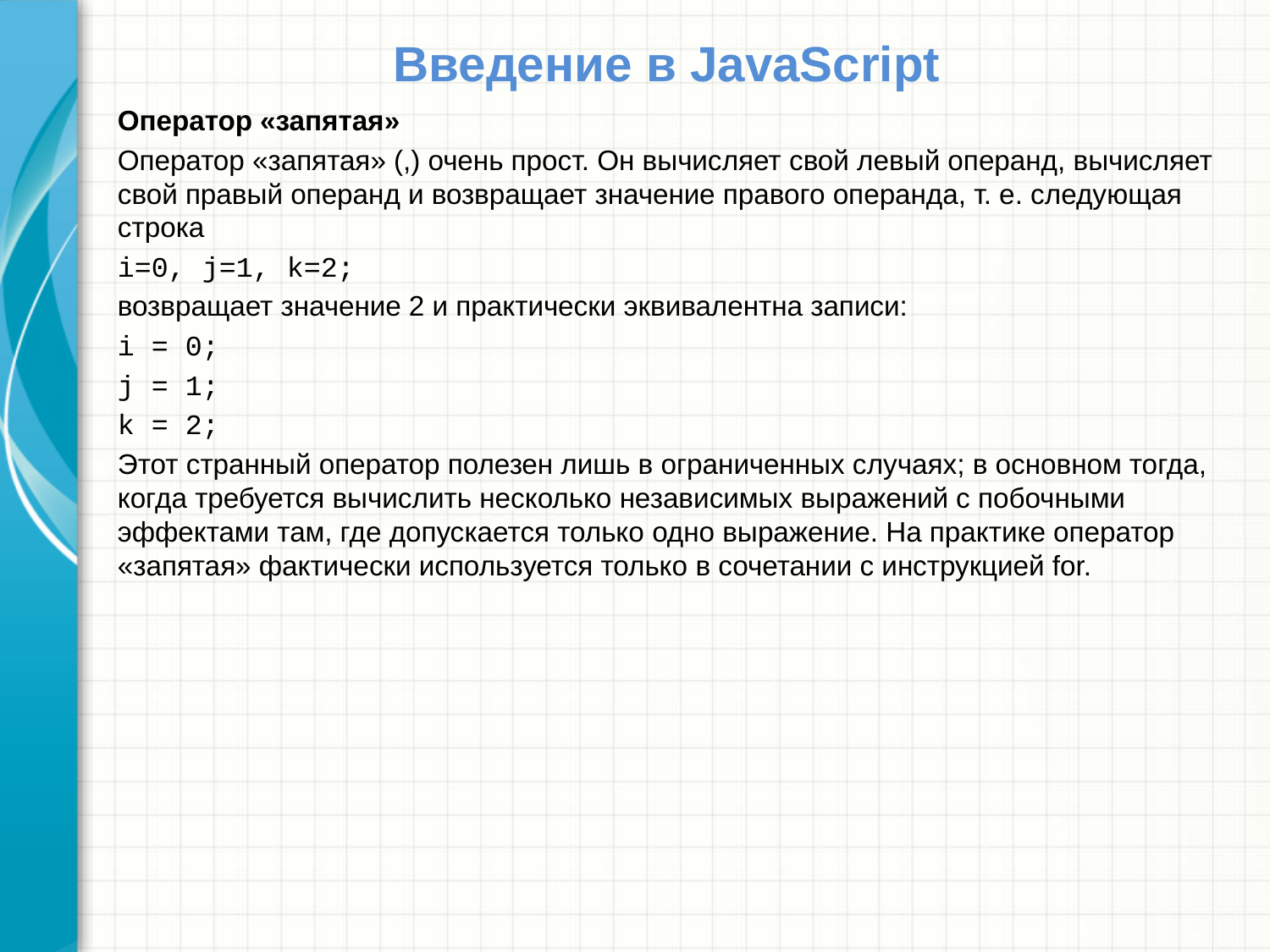

# Введение в JavaScript
Оператор «запятая»
Оператор «запятая» (,) очень прост. Он вычисляет свой левый операнд, вычисляет свой правый операнд и возвращает значение правого операнда, т. е. следующая строка
i=0, j=1, k=2;
возвращает значение 2 и практически эквивалентна записи:
i = 0;
j = 1;
k = 2;
Этот странный оператор полезен лишь в ограниченных случаях; в основном тогда, когда требуется вычислить несколько независимых выражений с побочными эффектами там, где допускается только одно выражение. На практике оператор «запятая» фактически используется только в сочетании с инструкцией for.